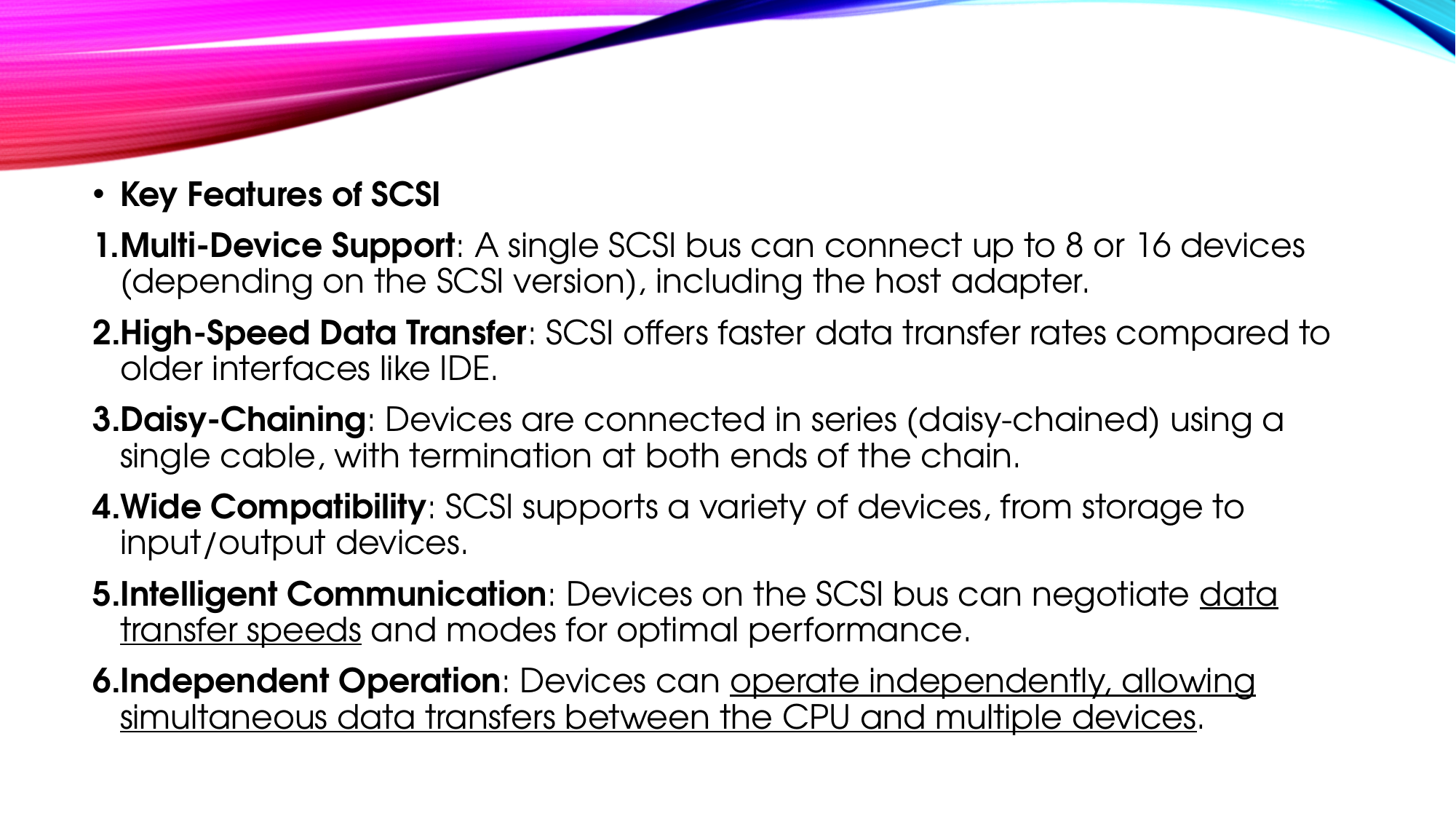

Key Features of SCSI
Multi-Device Support: A single SCSI bus can connect up to 8 or 16 devices (depending on the SCSI version), including the host adapter.
High-Speed Data Transfer: SCSI offers faster data transfer rates compared to older interfaces like IDE.
Daisy-Chaining: Devices are connected in series (daisy-chained) using a single cable, with termination at both ends of the chain.
Wide Compatibility: SCSI supports a variety of devices, from storage to input/output devices.
Intelligent Communication: Devices on the SCSI bus can negotiate data transfer speeds and modes for optimal performance.
Independent Operation: Devices can operate independently, allowing simultaneous data transfers between the CPU and multiple devices.